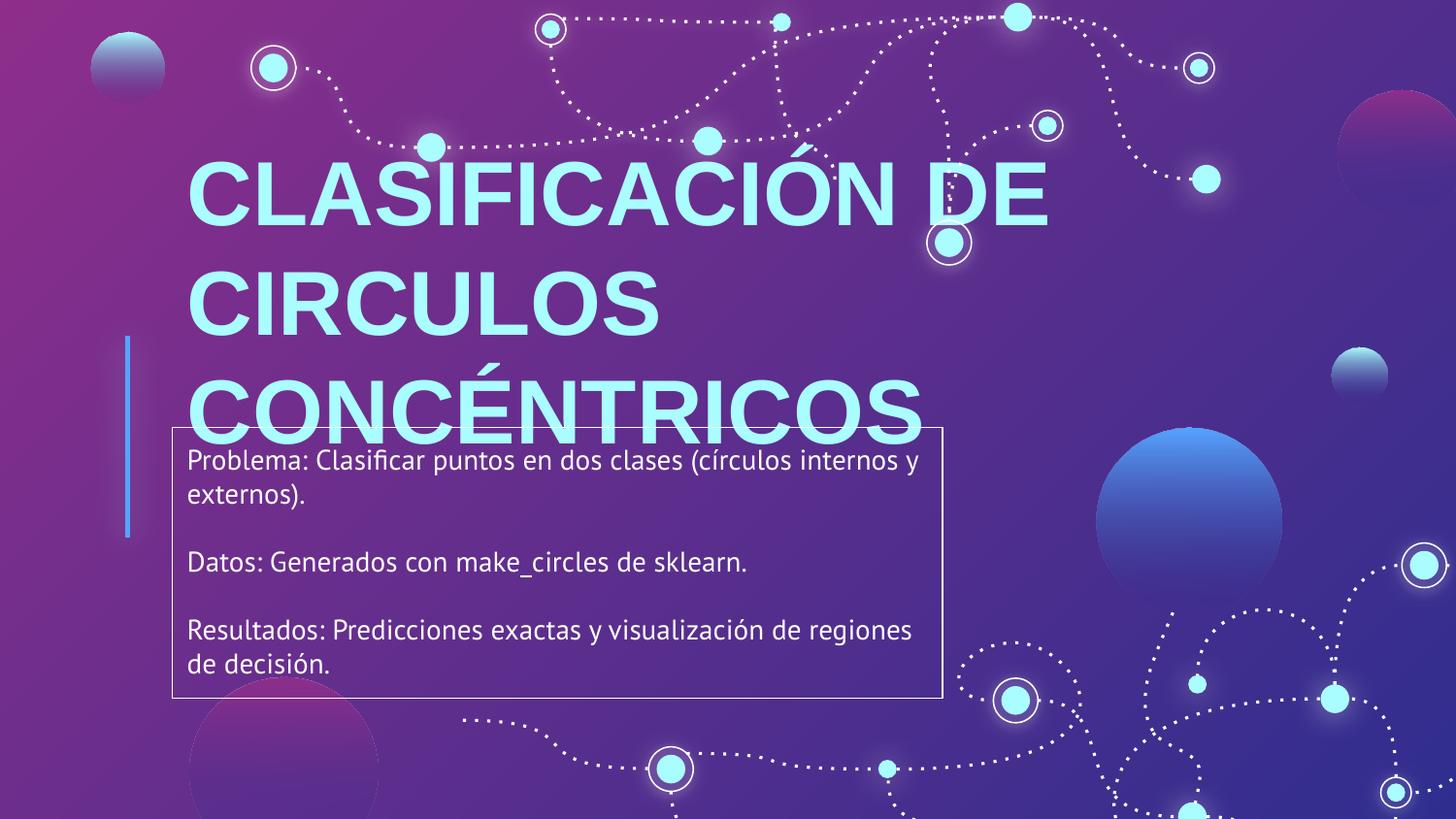

# CLASIFICACIÓN DE CIRCULOS CONCÉNTRICOS
Problema: Clasificar puntos en dos clases (círculos internos y externos).

Datos: Generados con make_circles de sklearn.

Resultados: Predicciones exactas y visualización de regiones de decisión.